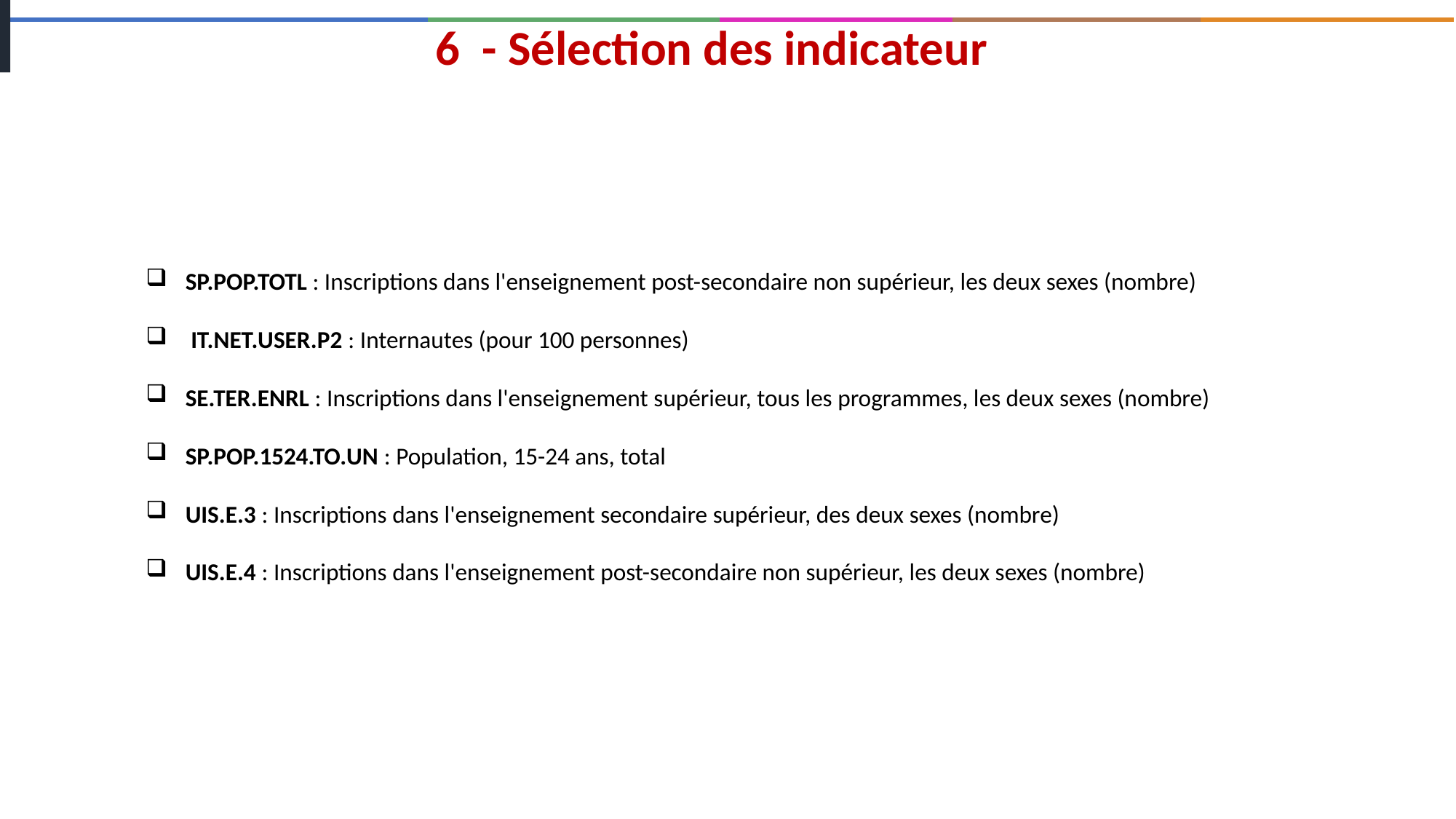

6  - Sélection des indicateur
 SP.POP.TOTL : Inscriptions dans l'enseignement post-secondaire non supérieur, les deux sexes (nombre)
  IT.NET.USER.P2 : Internautes (pour 100 personnes)
 SE.TER.ENRL : Inscriptions dans l'enseignement supérieur, tous les programmes, les deux sexes (nombre)
 SP.POP.1524.TO.UN : Population, 15-24 ans, total
 UIS.E.3 : Inscriptions dans l'enseignement secondaire supérieur, des deux sexes (nombre)
 UIS.E.4 : Inscriptions dans l'enseignement post-secondaire non supérieur, les deux sexes (nombre)